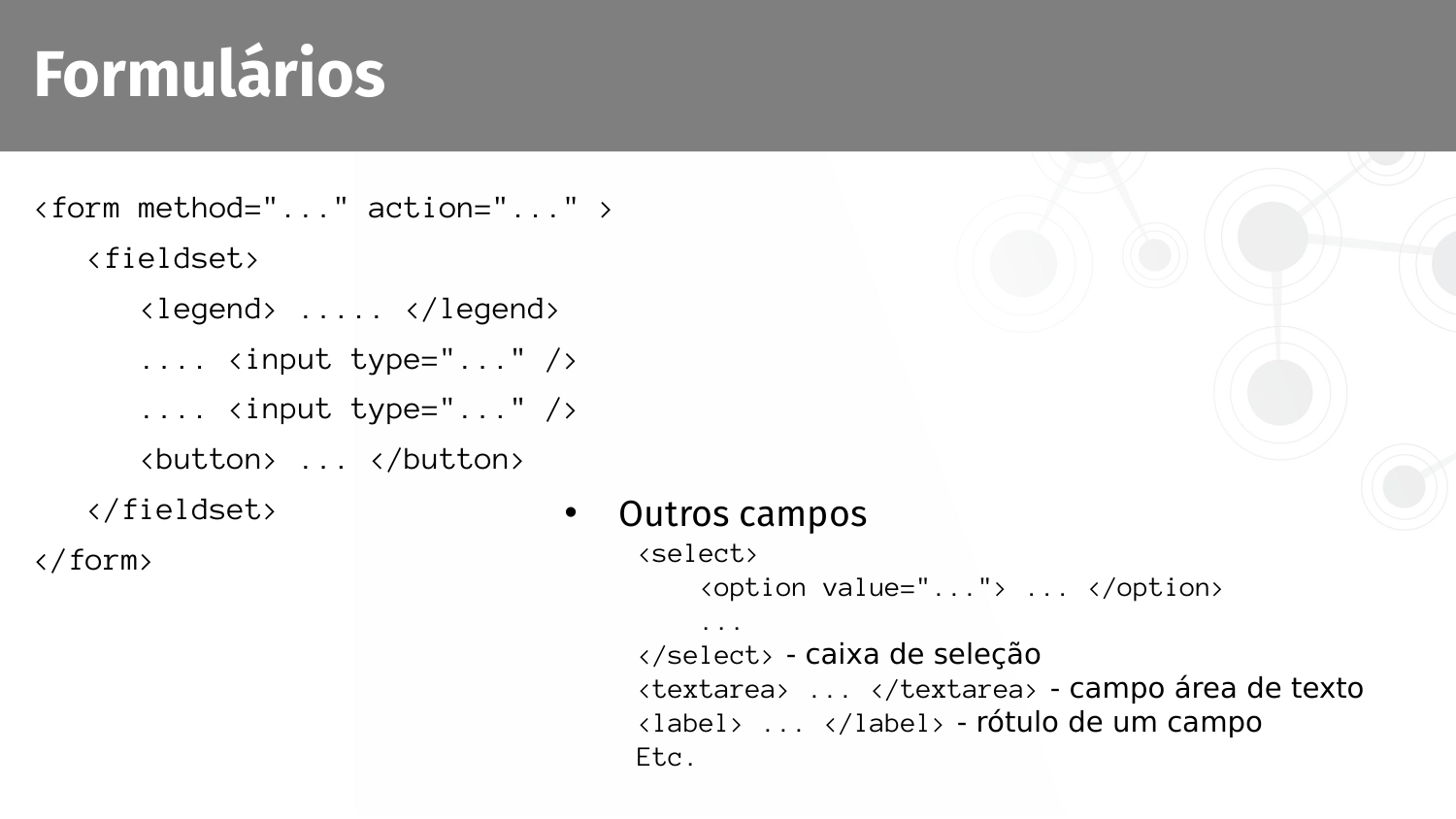

# Formulários
<form method="..." action="..." >
   <fieldset>
      <legend> ..... </legend>
      .... <input type="..." />
      .... <input type="..." />
      <button> ... </button>
   </fieldset>
</form>

Outros campos
<select>
    <option value="..."> ... </option>
    ...
</select> - caixa de seleção
<textarea> ... </textarea> - campo área de texto
<label> ... </label> - rótulo de um campo
Etc.